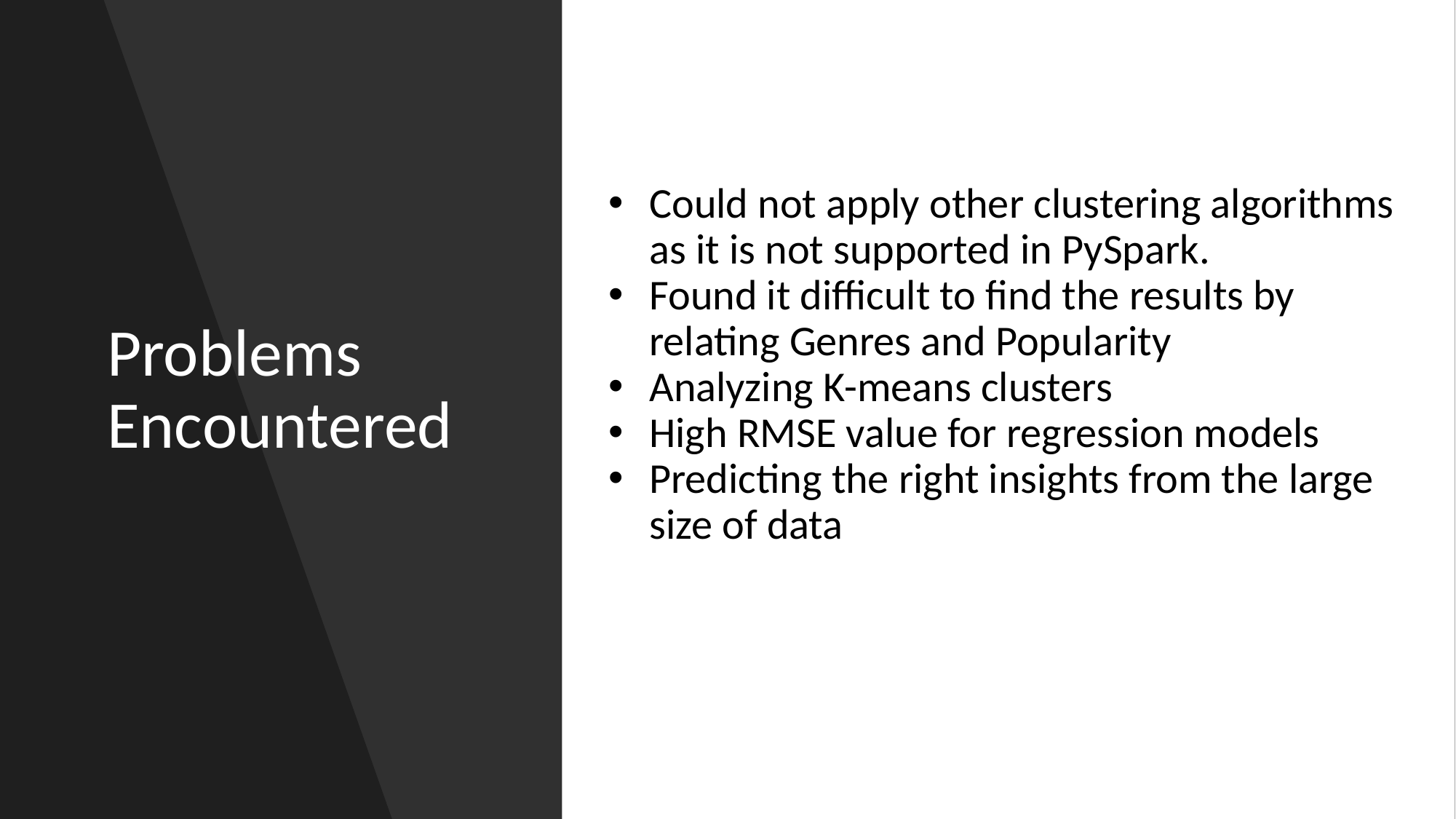

# Problems Encountered
Could not apply other clustering algorithms as it is not supported in PySpark.
Found it difficult to find the results by relating Genres and Popularity
Analyzing K-means clusters
High RMSE value for regression models
Predicting the right insights from the large size of data